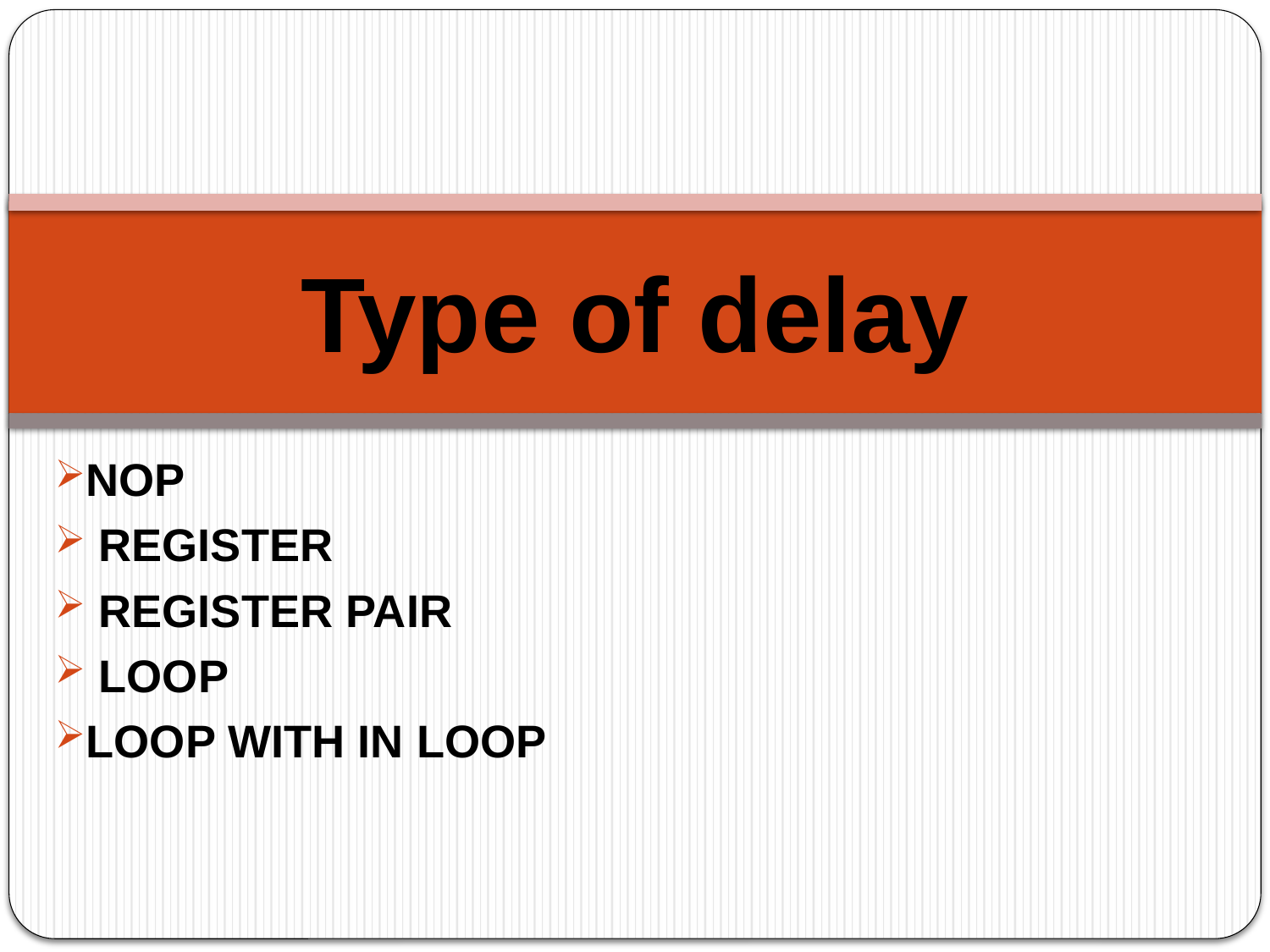

# Type of delay
NOP
 REGISTER
 REGISTER PAIR
 LOOP
LOOP WITH IN LOOP